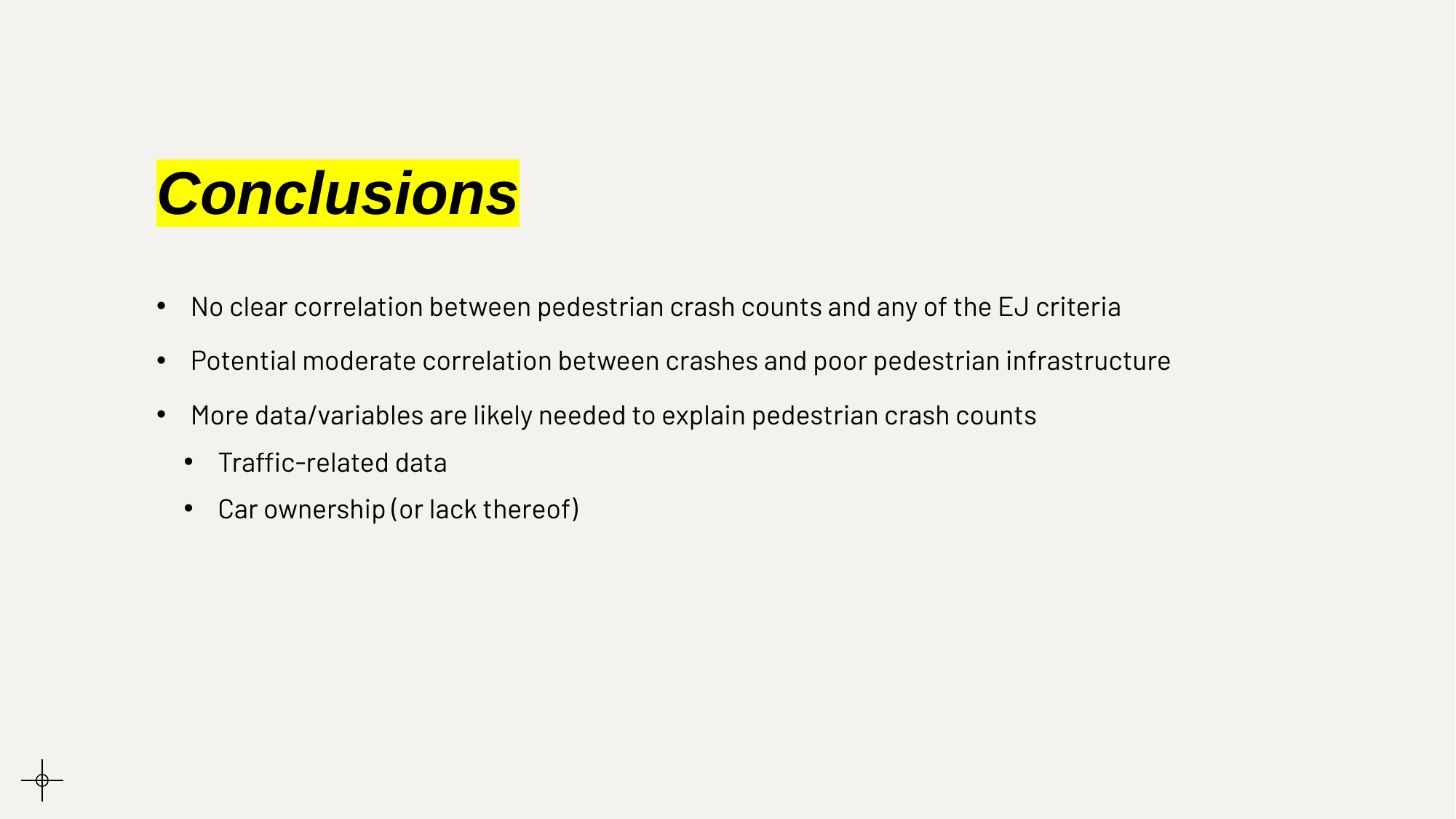

# Conclusions
No clear correlation between pedestrian crash counts and any of the EJ criteria
Potential moderate correlation between crashes and poor pedestrian infrastructure
More data/variables are likely needed to explain pedestrian crash counts
Traffic-related data
Car ownership (or lack thereof)